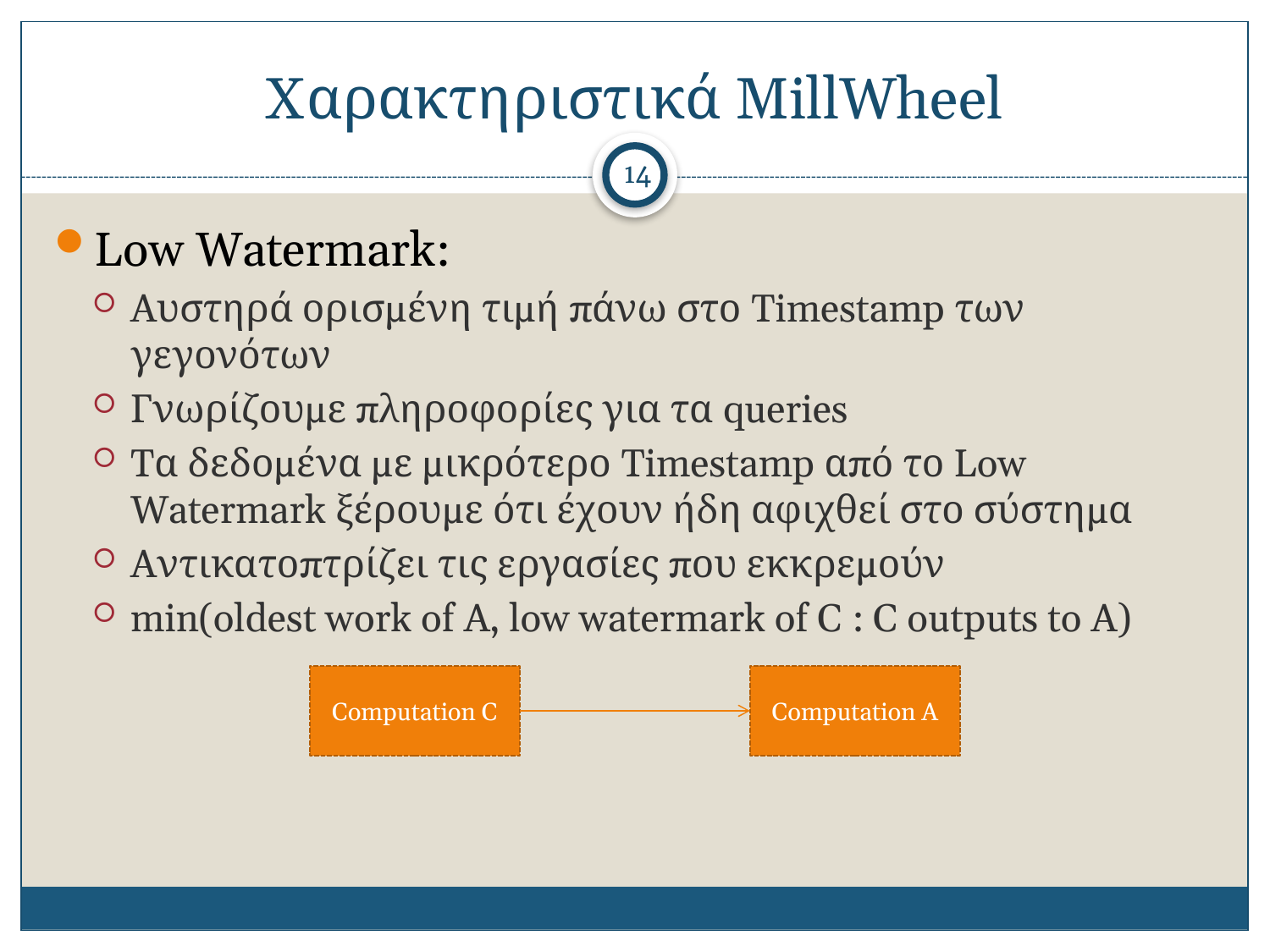

# Χαρακτηριστικά MillWheel
14
Low Watermark:
Αυστηρά ορισμένη τιμή πάνω στο Timestamp των γεγονότων
Γνωρίζουμε πληροφορίες για τα queries
Τα δεδομένα με μικρότερο Timestamp από το Low Watermark ξέρουμε ότι έχουν ήδη αφιχθεί στο σύστημα
Αντικατοπτρίζει τις εργασίες που εκκρεμούν
min(oldest work of A, low watermark of C : C outputs to A)

Computation C
Computation A